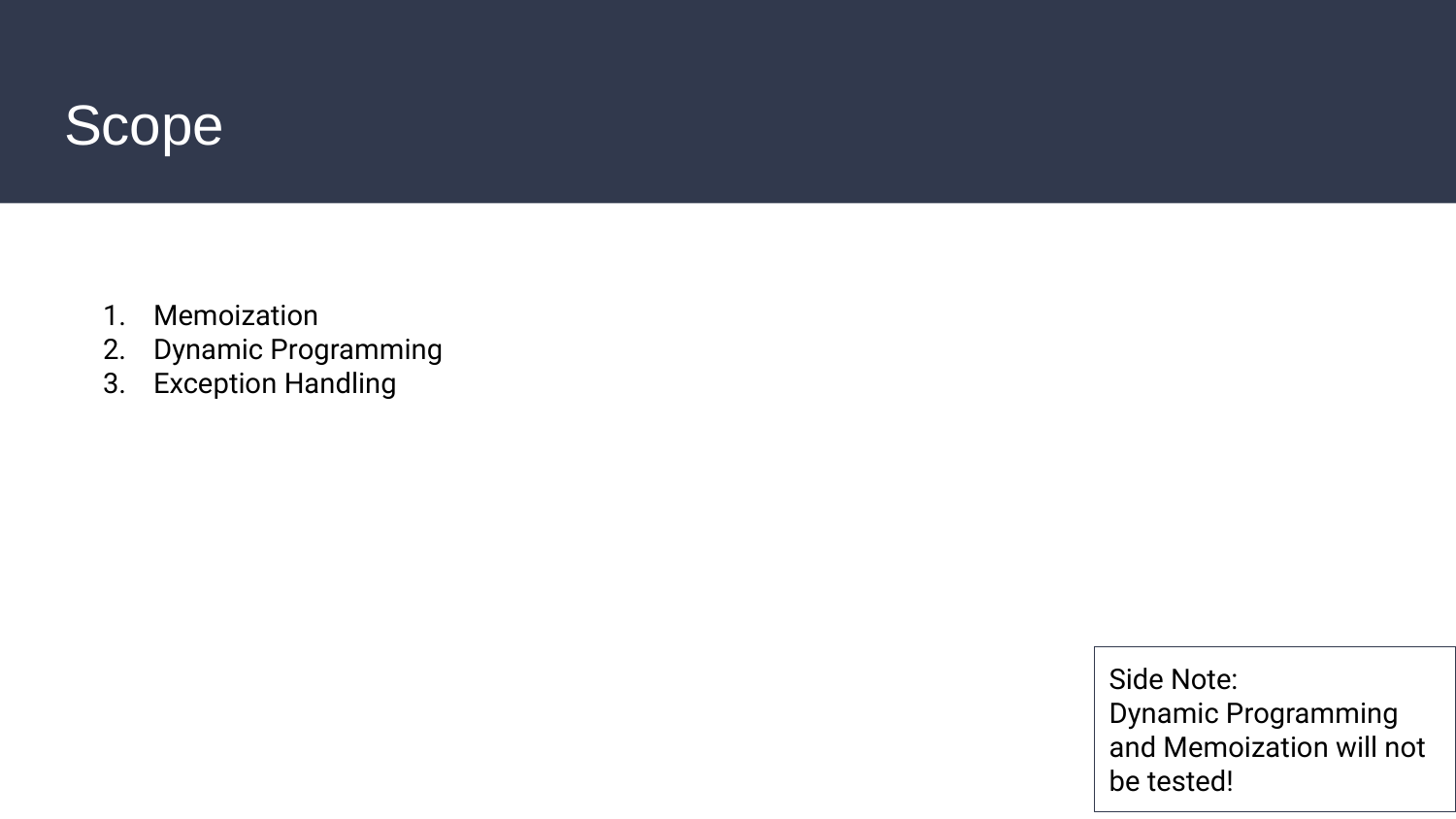

# Scope
Memoization
Dynamic Programming
Exception Handling
Side Note:
Dynamic Programming and Memoization will not be tested!